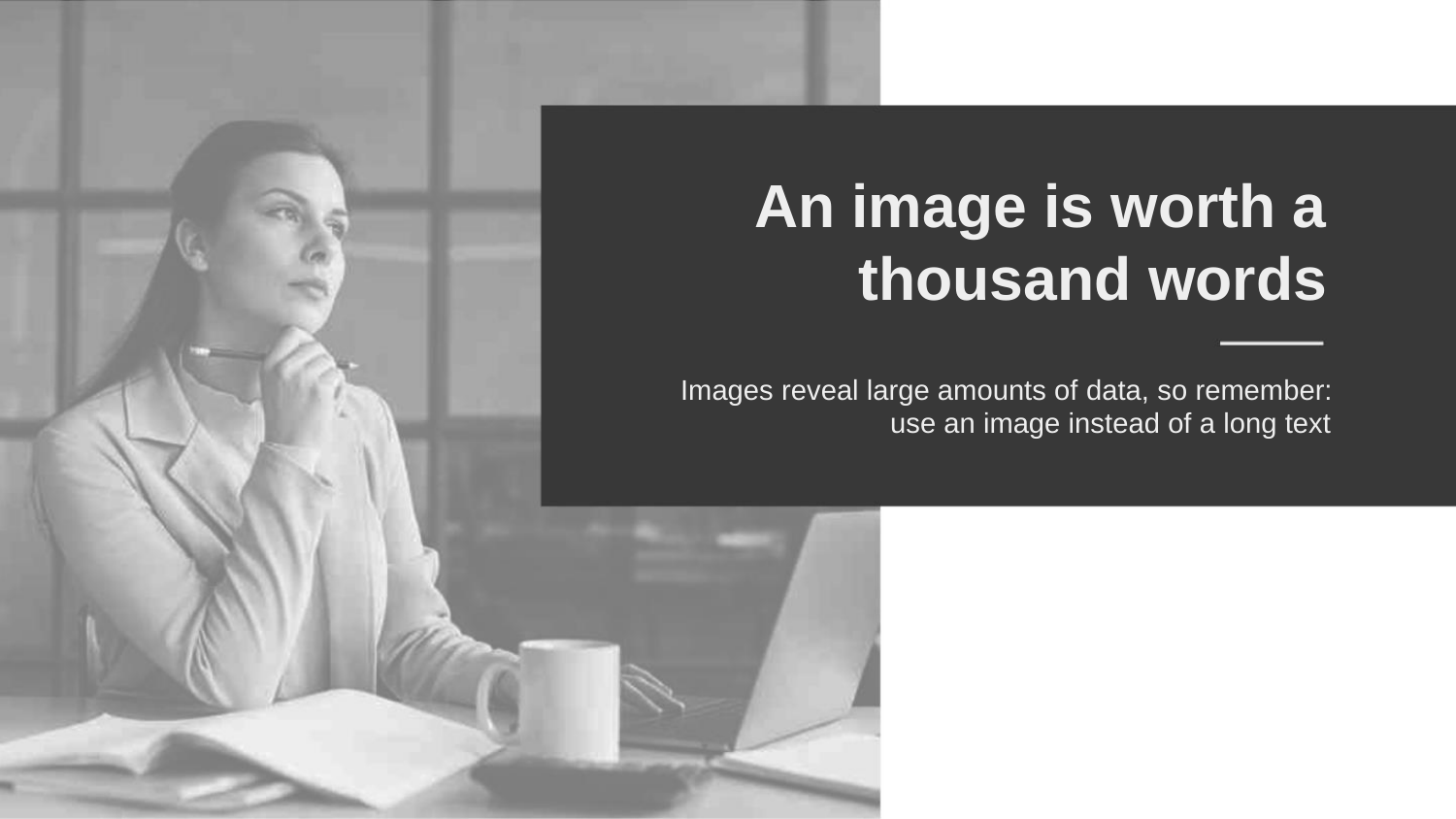

An image is worth a
thousand words
Images reveal large amounts of data, so remember:
use an image instead of a long text